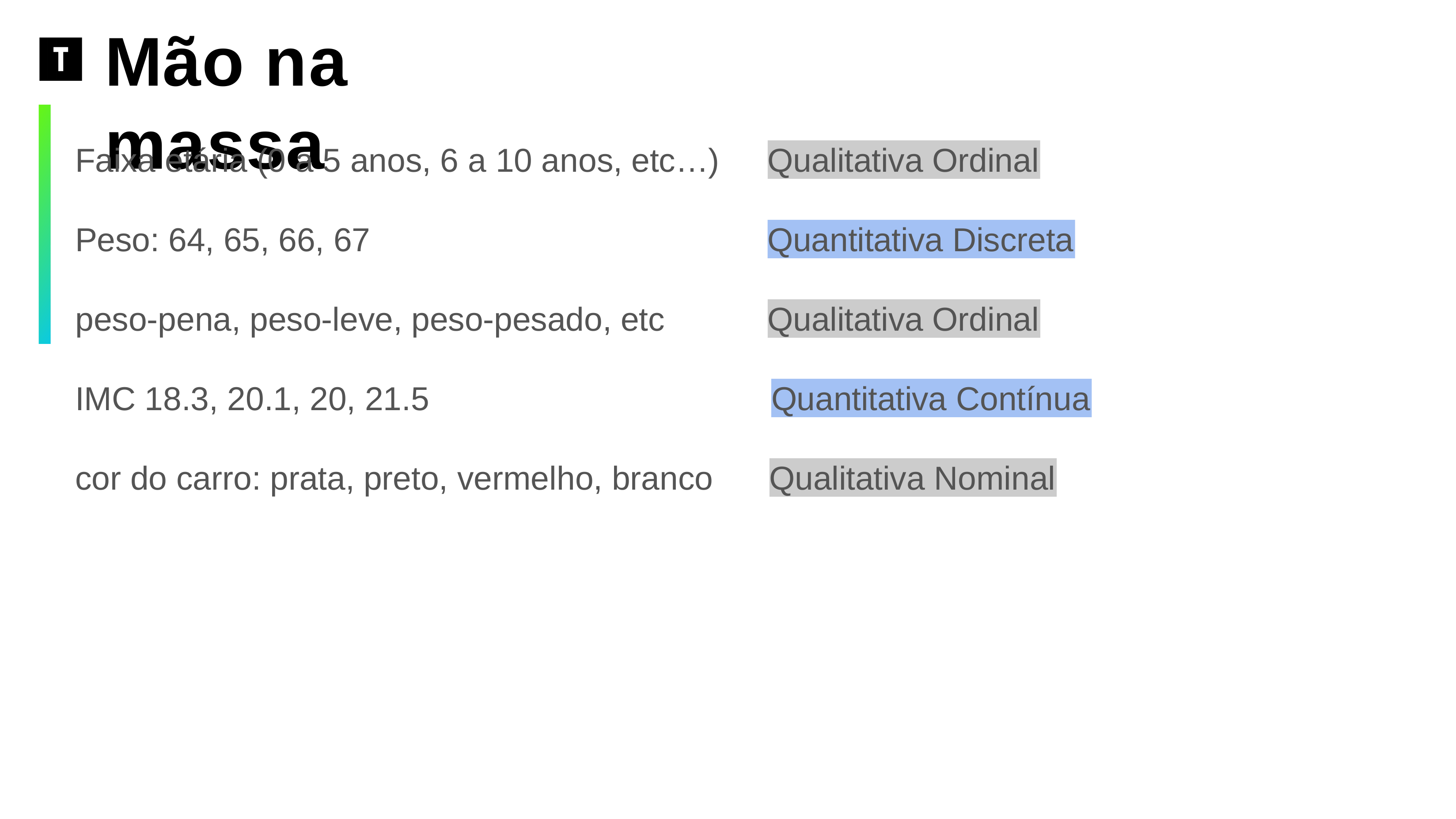

# Mão na massa

Faixa etária (0 a 5 anos, 6 a 10 anos, etc…)
Qualitativa Ordinal
Peso: 64, 65, 66, 67
Quantitativa Discreta
peso-pena, peso-leve, peso-pesado, etc
Qualitativa Ordinal
IMC 18.3, 20.1, 20, 21.5
Quantitativa Contínua
cor do carro: prata, preto, vermelho, branco
Qualitativa Nominal